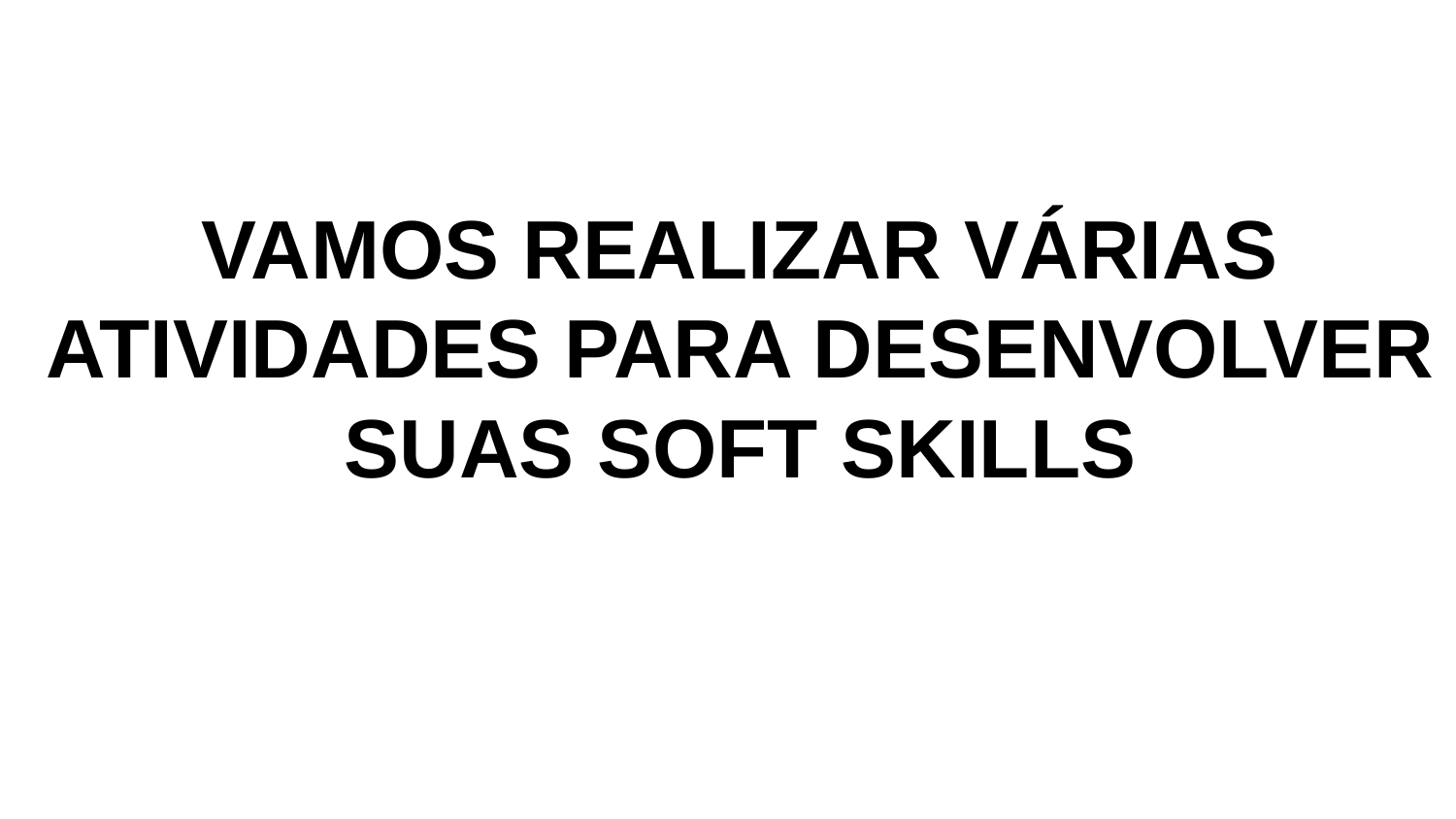

# VAMOS REALIZAR VÁRIAS ATIVIDADES PARA DESENVOLVER SUAS SOFT SKILLS